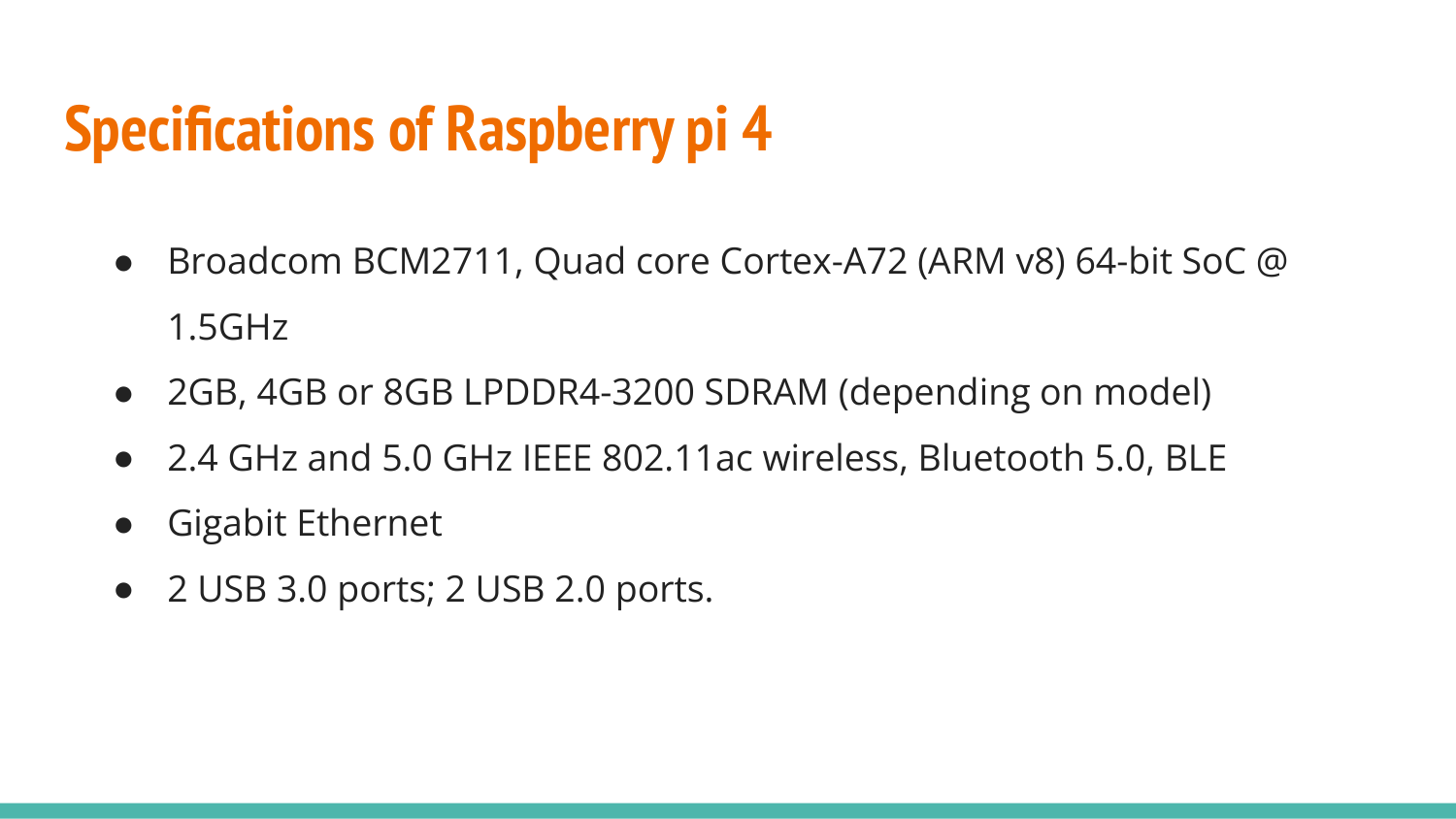

# Specifications of Raspberry pi 4

Broadcom BCM2711, Quad core Cortex-A72 (ARM v8) 64-bit SoC @ 1.5GHz
2GB, 4GB or 8GB LPDDR4-3200 SDRAM (depending on model)
2.4 GHz and 5.0 GHz IEEE 802.11ac wireless, Bluetooth 5.0, BLE
Gigabit Ethernet
2 USB 3.0 ports; 2 USB 2.0 ports.